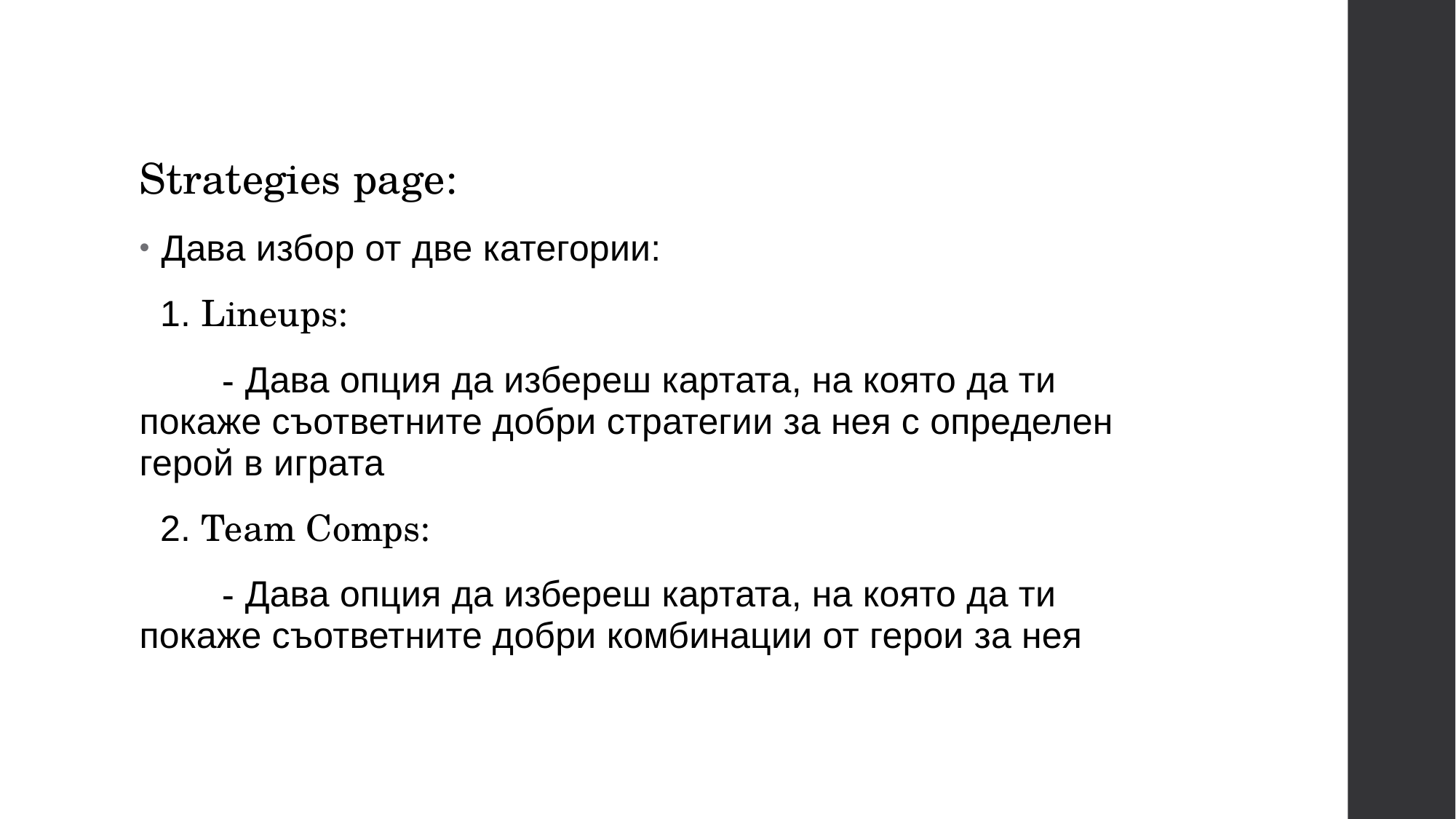

Strategies page:
Дава избор от две категории:
  1. Lineups:
        - Дава опция да избереш картата, на която да ти покаже съответните добри стратегии за нея с определен герой в играта
  2. Team Comps:
        - Дава опция да избереш картата, на която да ти покаже съответните добри комбинации от герои за нея